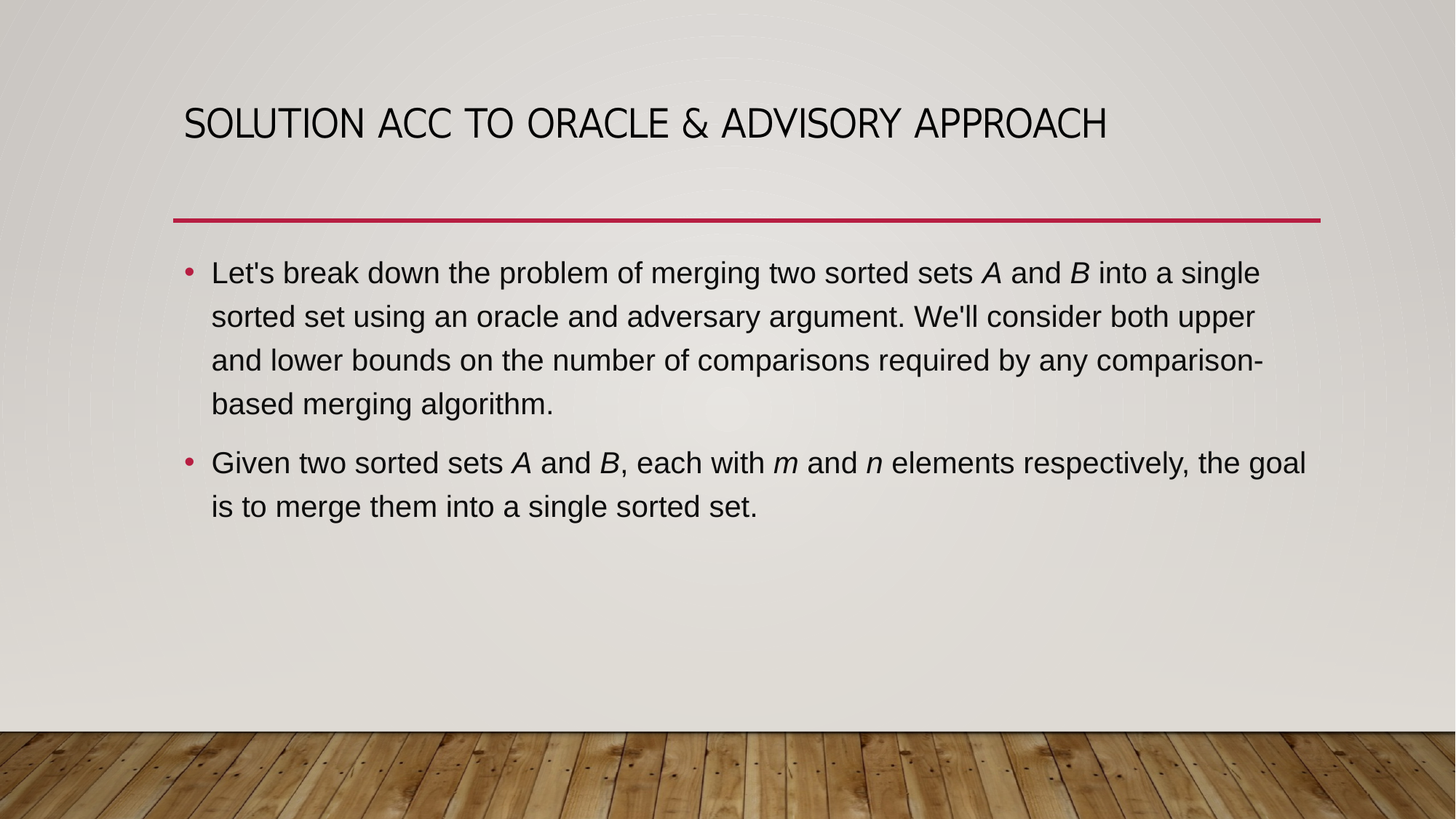

# Solution acc to oracle & advisory approach
Let's break down the problem of merging two sorted sets A and B into a single sorted set using an oracle and adversary argument. We'll consider both upper and lower bounds on the number of comparisons required by any comparison-based merging algorithm.
Given two sorted sets A and B, each with m and n elements respectively, the goal is to merge them into a single sorted set.